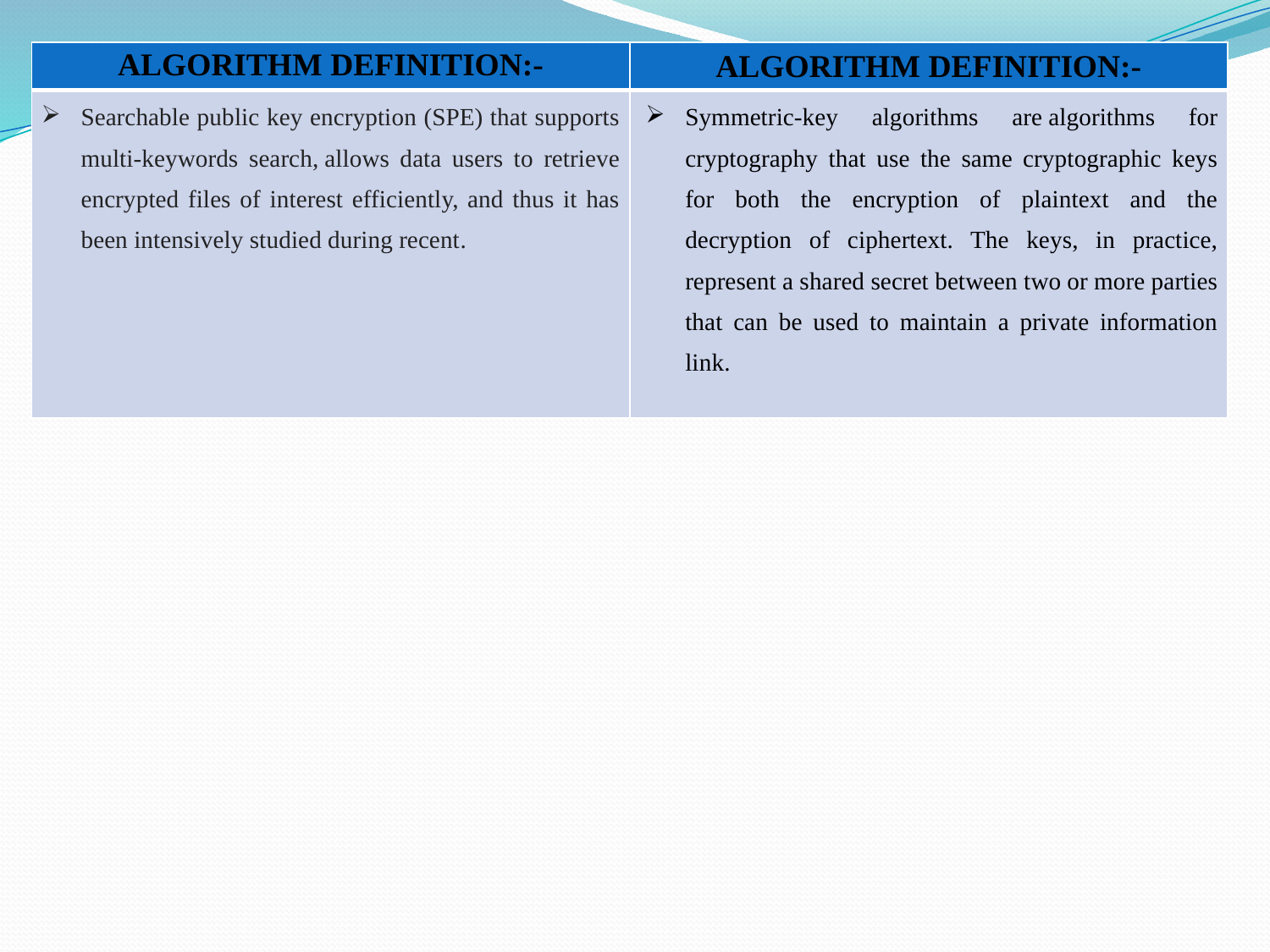

| ALGORITHM DEFINITION:- | ALGORITHM DEFINITION:- |
| --- | --- |
| Searchable public key encryption (SPE) that supports multi-keywords search, allows data users to retrieve encrypted files of interest efficiently, and thus it has been intensively studied during recent. | Symmetric-key algorithms are algorithms for cryptography that use the same cryptographic keys for both the encryption of plaintext and the decryption of ciphertext. The keys, in practice, represent a shared secret between two or more parties that can be used to maintain a private information link. |